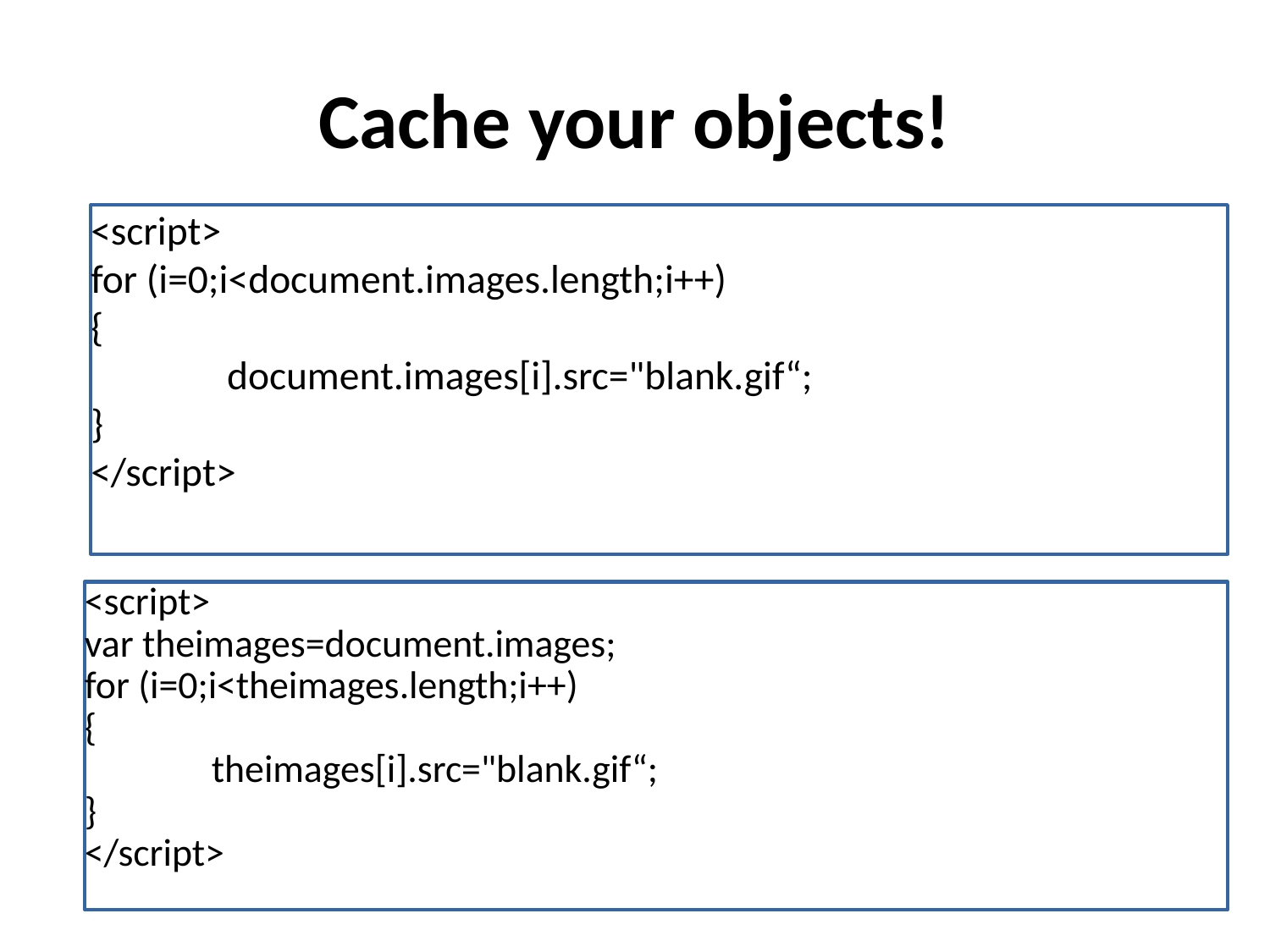

# Cache your objects!
<script>
for (i=0;i<document.images.length;i++)
{
	 document.images[i].src="blank.gif“;
}
</script>
<script>
var theimages=document.images;
for (i=0;i<theimages.length;i++)
{
	theimages[i].src="blank.gif“;
}
</script>